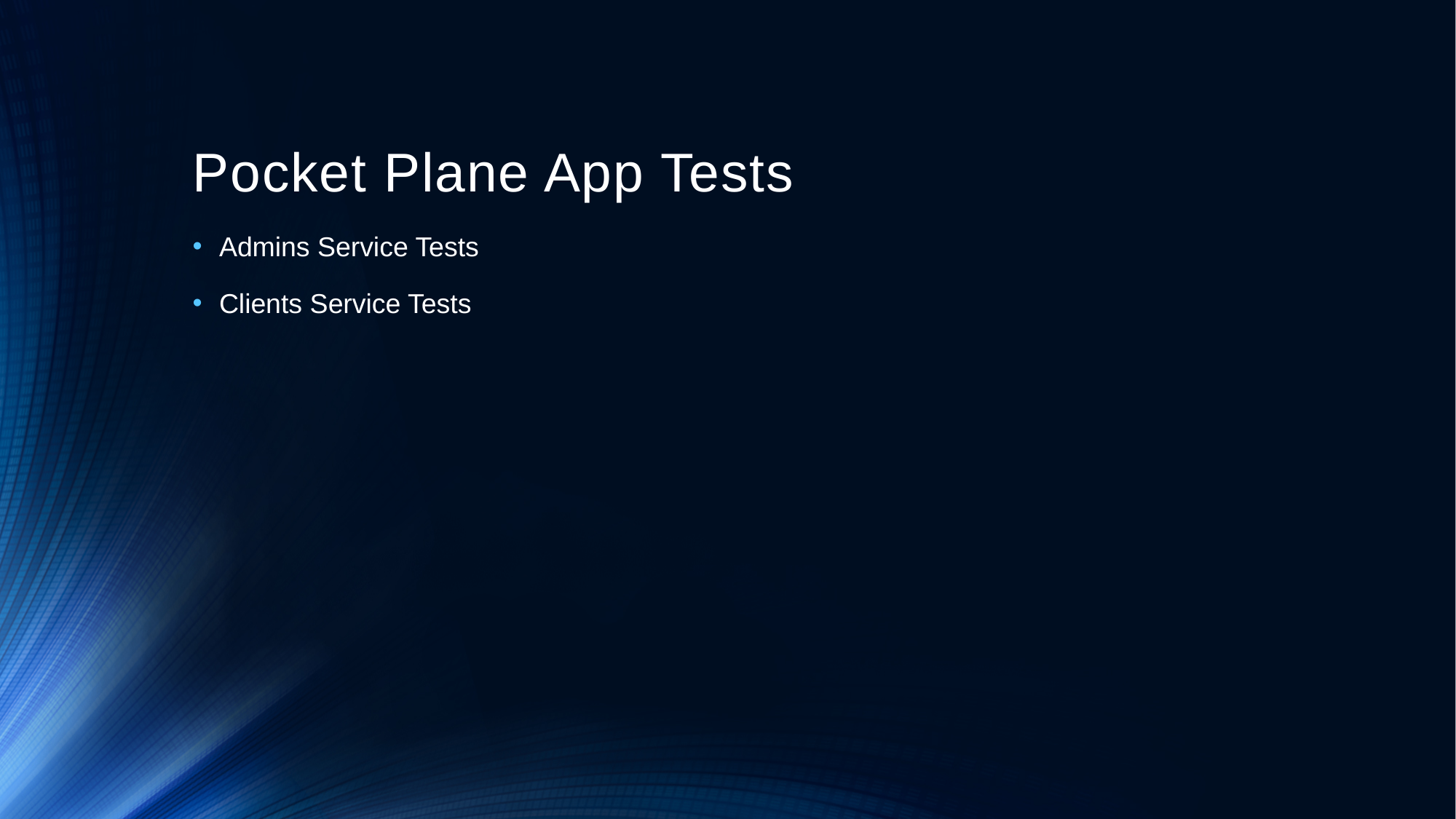

Pocket Plane App Tests
Admins Service Tests
Clients Service Tests